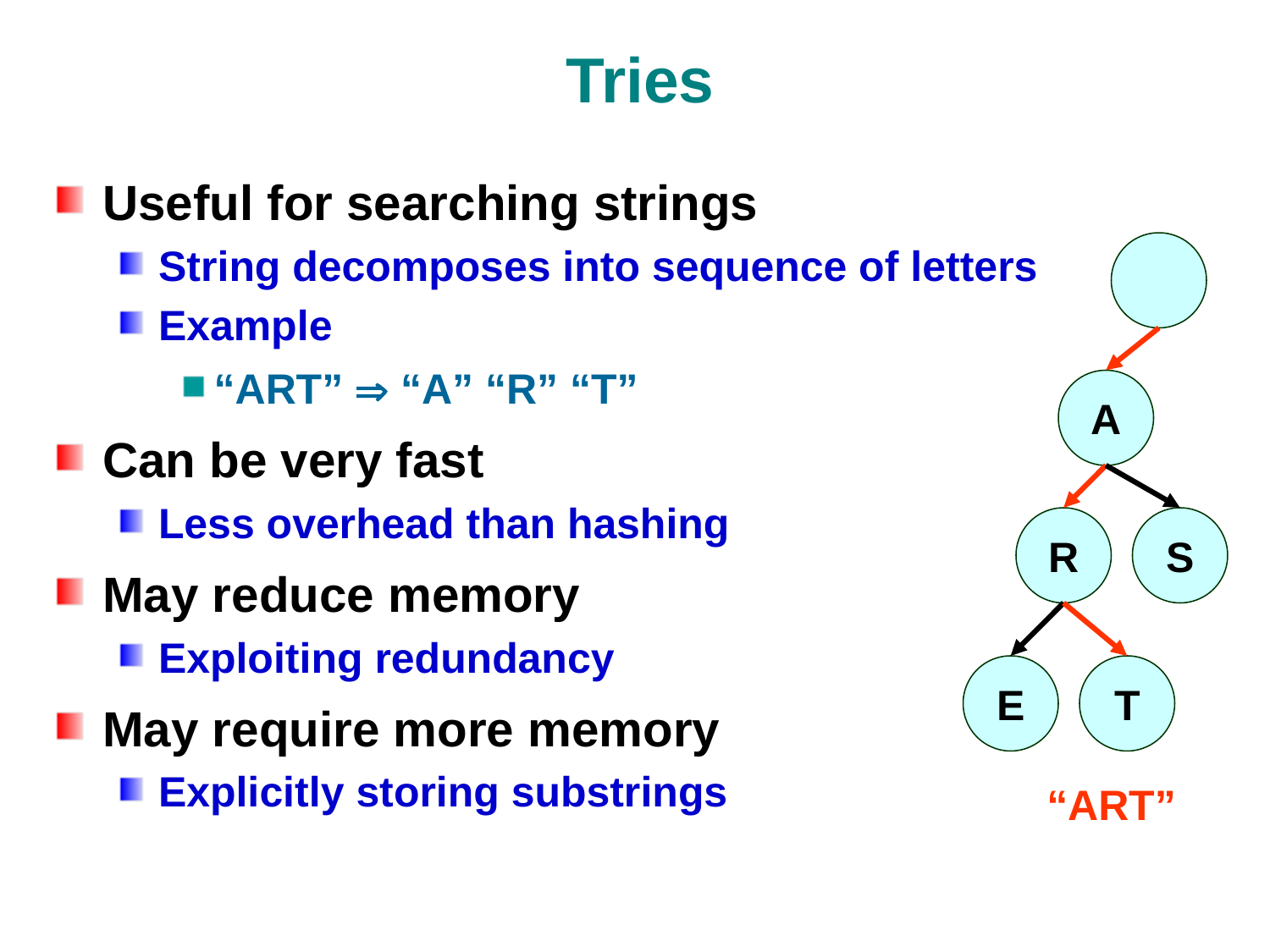

# Tries
Useful for searching strings
String decomposes into sequence of letters
Example
“ART” ⇒ “A” “R” “T”
Can be very fast
Less overhead than hashing
May reduce memory
Exploiting redundancy
May require more memory
Explicitly storing substrings

A
R
S
E
T
“ART”